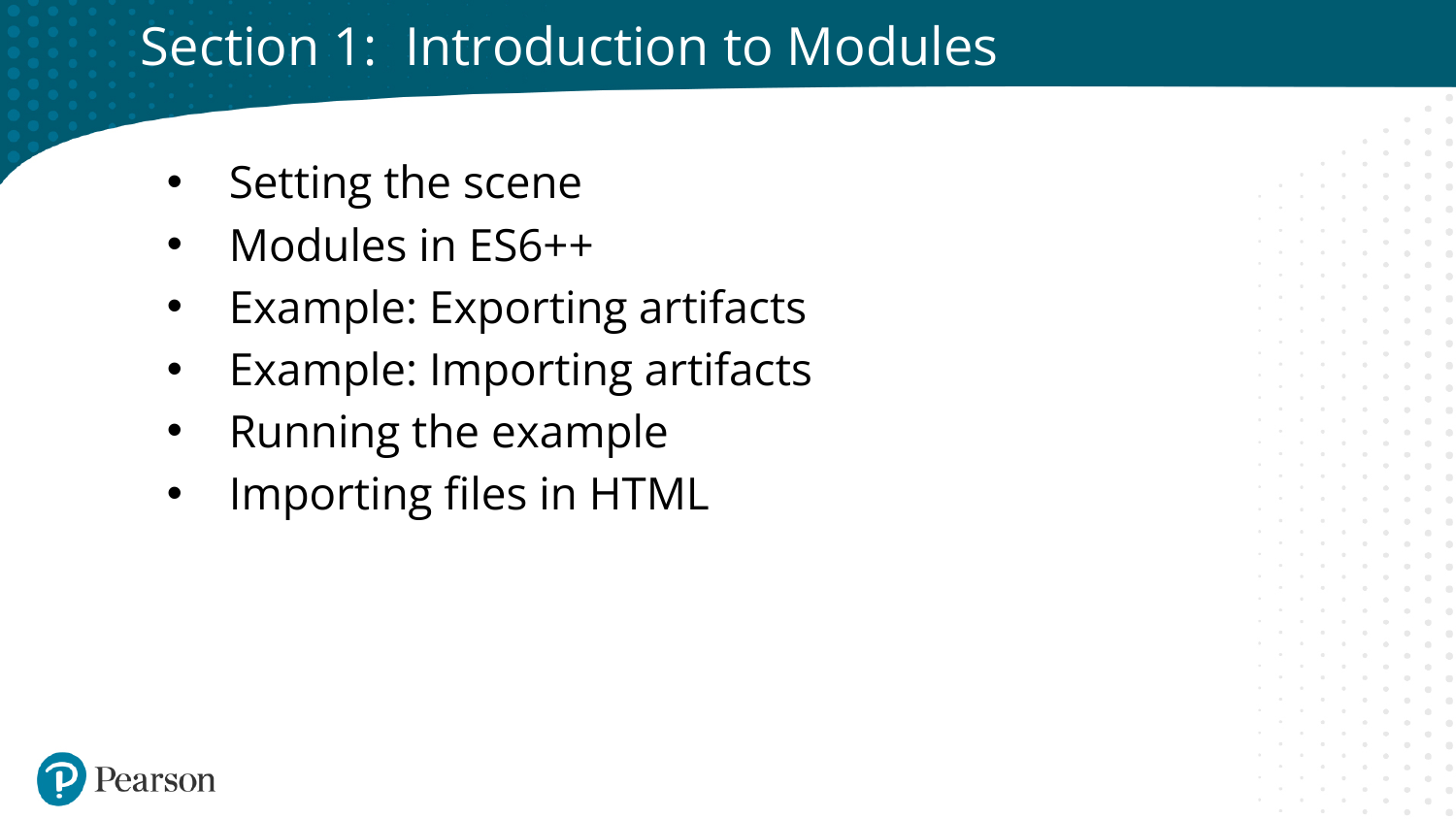

# Section 1:  Introduction to Modules
Setting the scene
Modules in ES6++
Example: Exporting artifacts
Example: Importing artifacts
Running the example
Importing files in HTML